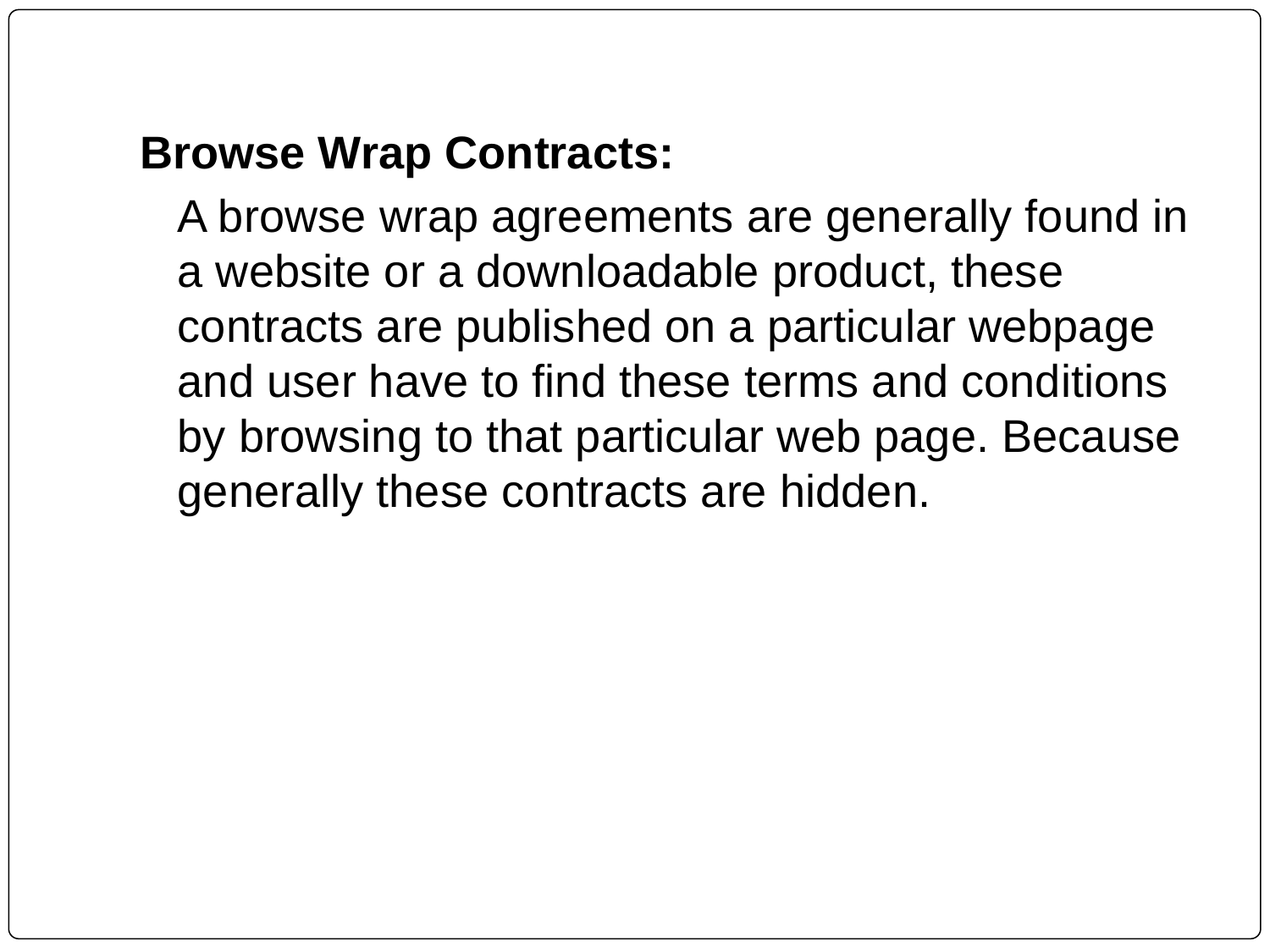

Browse Wrap Contracts:
	A browse wrap agreements are generally found in a website or a downloadable product, these contracts are published on a particular webpage and user have to find these terms and conditions by browsing to that particular web page. Because generally these contracts are hidden.